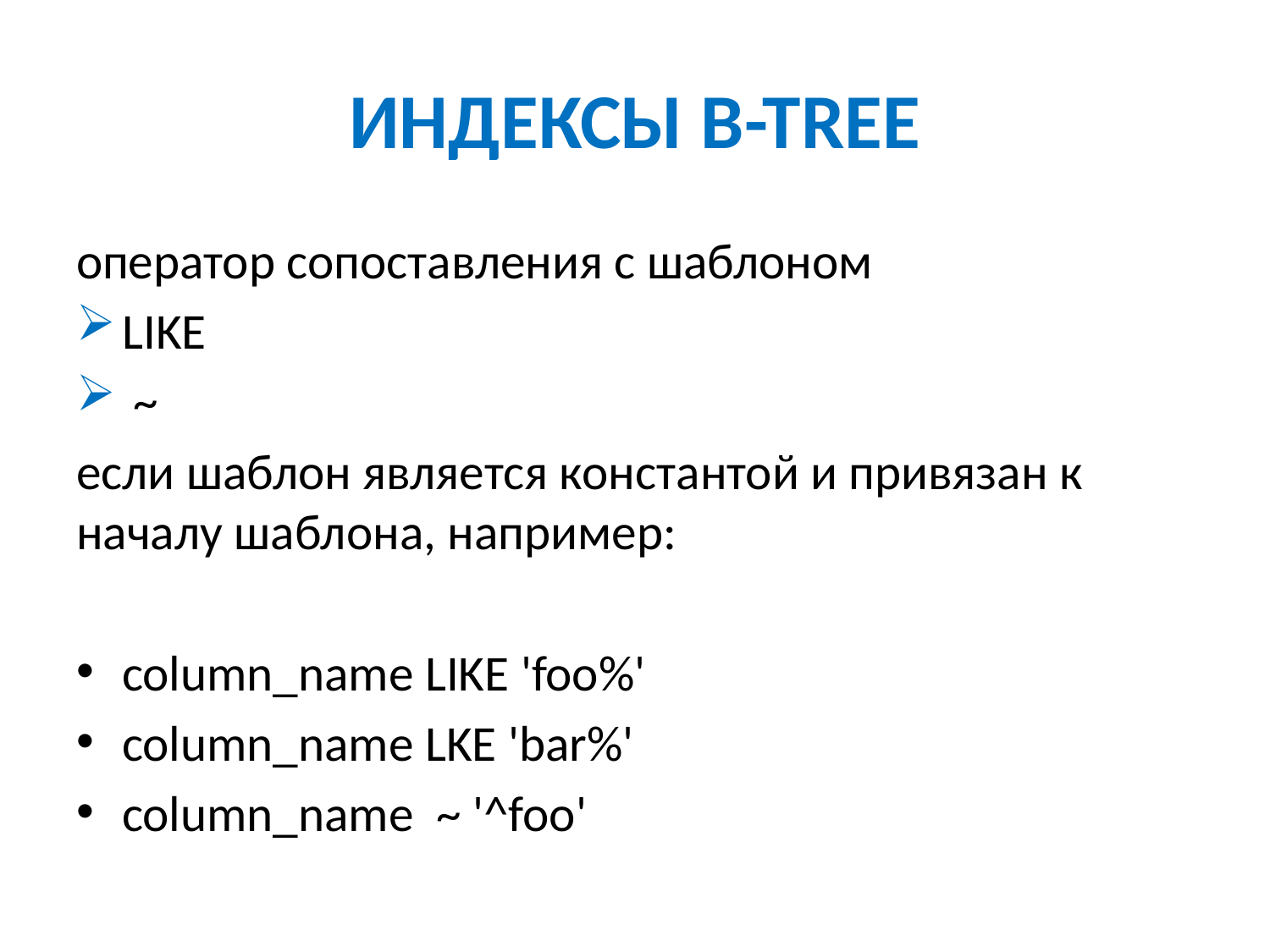

# ИНДЕКСЫ B-TREE
оператор сопоставления с шаблоном
LIKE
 ~
если шаблон является константой и привязан к началу шаблона, например:

column_name LIKE 'foo%'
column_name LKE 'bar%'
column_name  ~ '^foo'